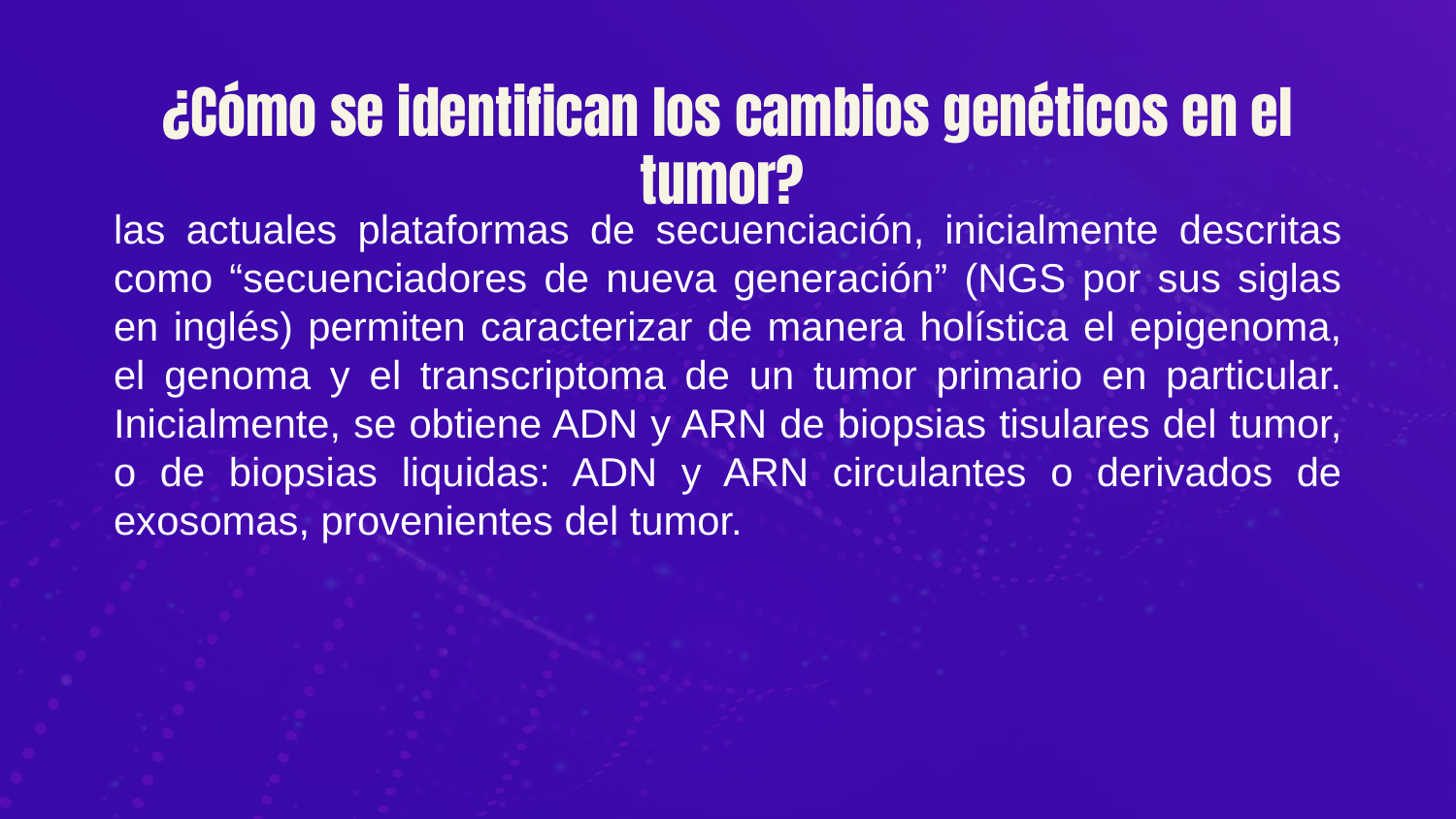

# ¿Cómo se identifican los cambios genéticos en el tumor?
las actuales plataformas de secuenciación, inicialmente descritas como “secuenciadores de nueva generación” (NGS por sus siglas en inglés) permiten caracterizar de manera holística el epigenoma, el genoma y el transcriptoma de un tumor primario en particular. Inicialmente, se obtiene ADN y ARN de biopsias tisulares del tumor, o de biopsias liquidas: ADN y ARN circulantes o derivados de exosomas, provenientes del tumor.